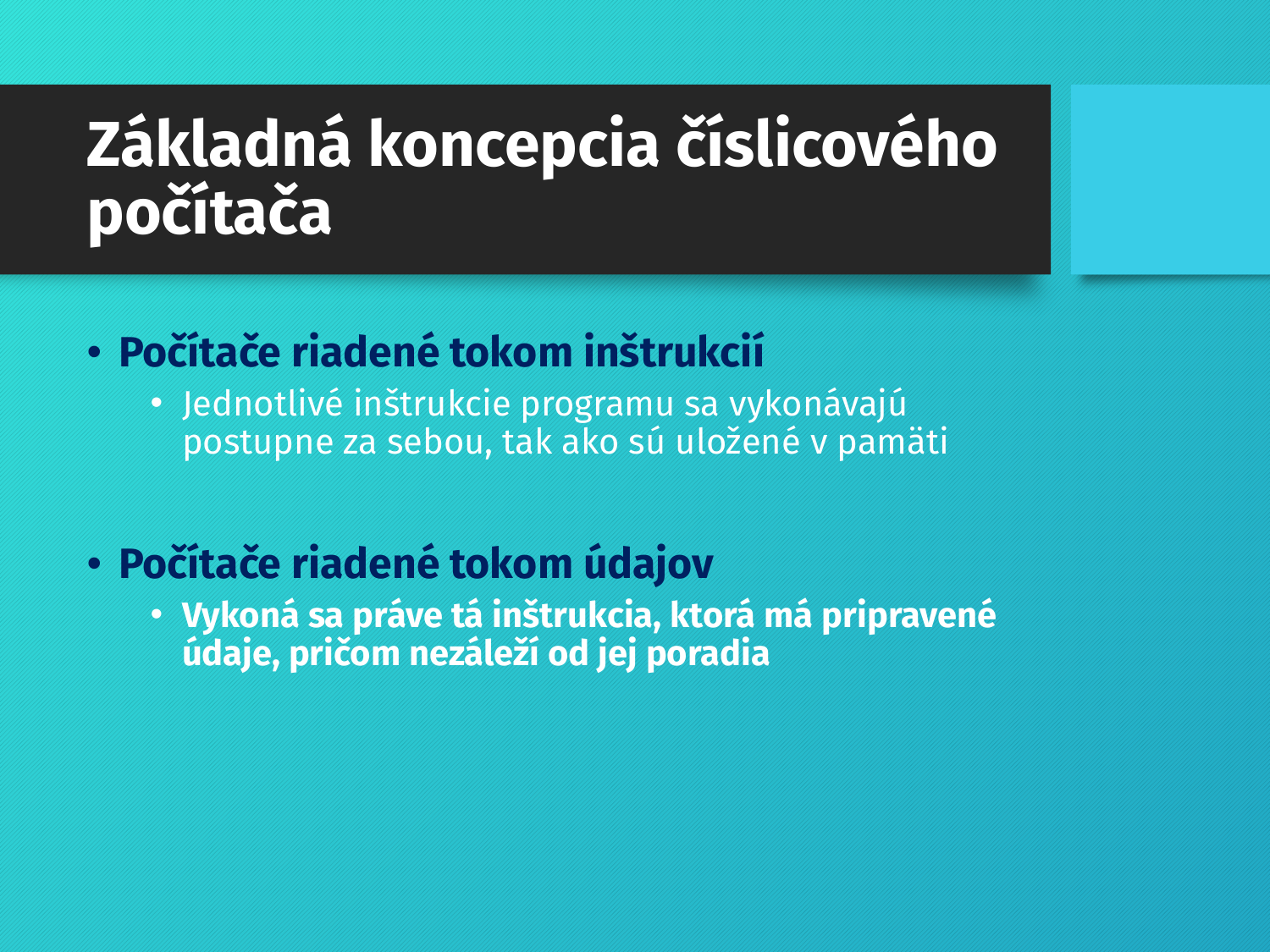

# Základná koncepcia číslicového počítača
Počítače riadené tokom inštrukcií
Jednotlivé inštrukcie programu sa vykonávajú postupne za sebou, tak ako sú uložené v pamäti

Počítače riadené tokom údajov
Vykoná sa práve tá inštrukcia, ktorá má pripravené údaje, pričom nezáleží od jej poradia